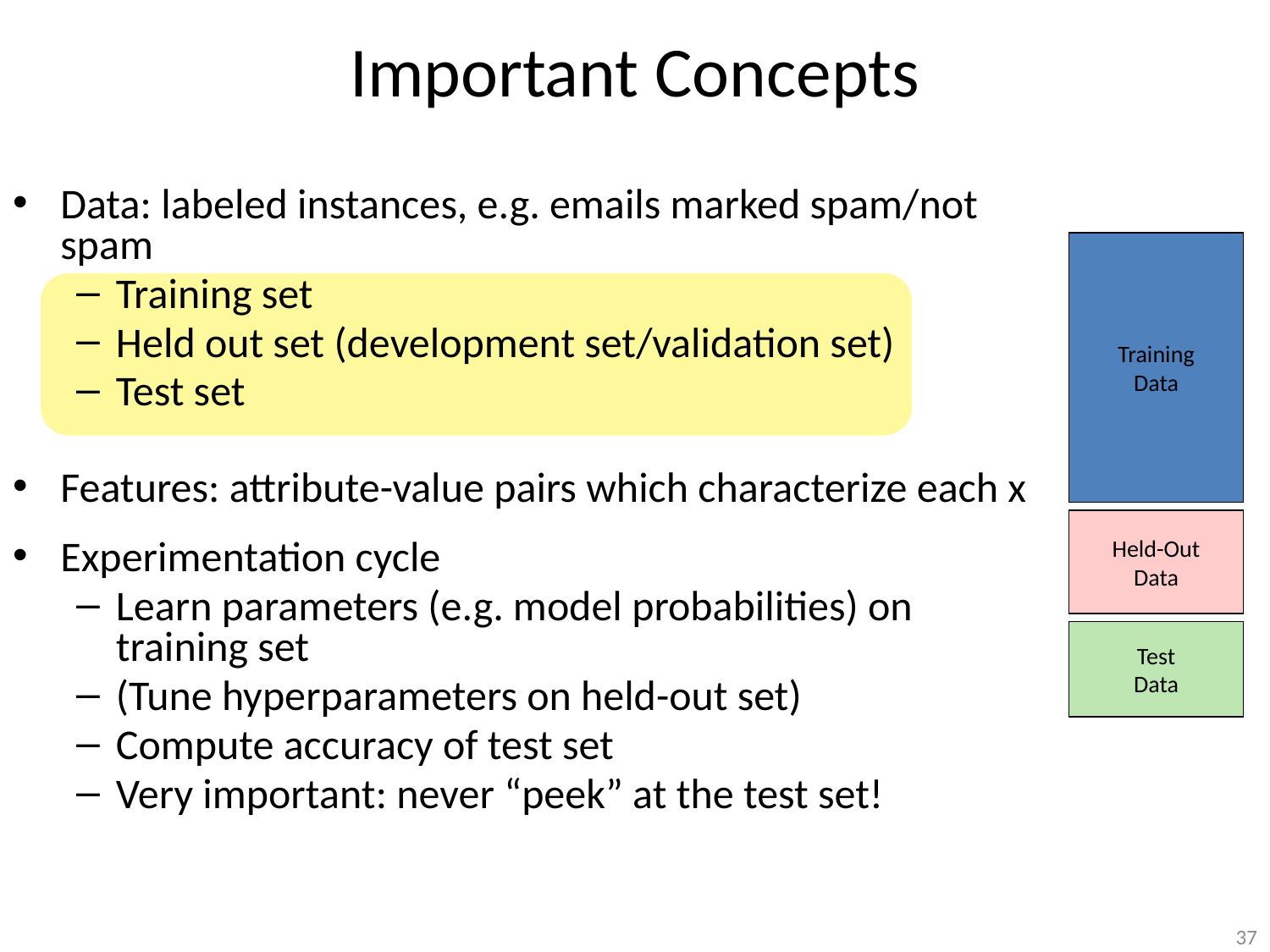

# Important Concepts
Data: labeled instances, e.g. emails marked spam/not spam
Training set
Held out set (development set/validation set)
Test set

Features: attribute-value pairs which characterize each x

Experimentation cycle
Learn parameters (e.g. model probabilities) on training set
(Tune hyperparameters on held-out set)
Compute accuracy of test set
Very important: never “peek” at the test set!

Training
Data

Held-Out
Data
Test
Data
37